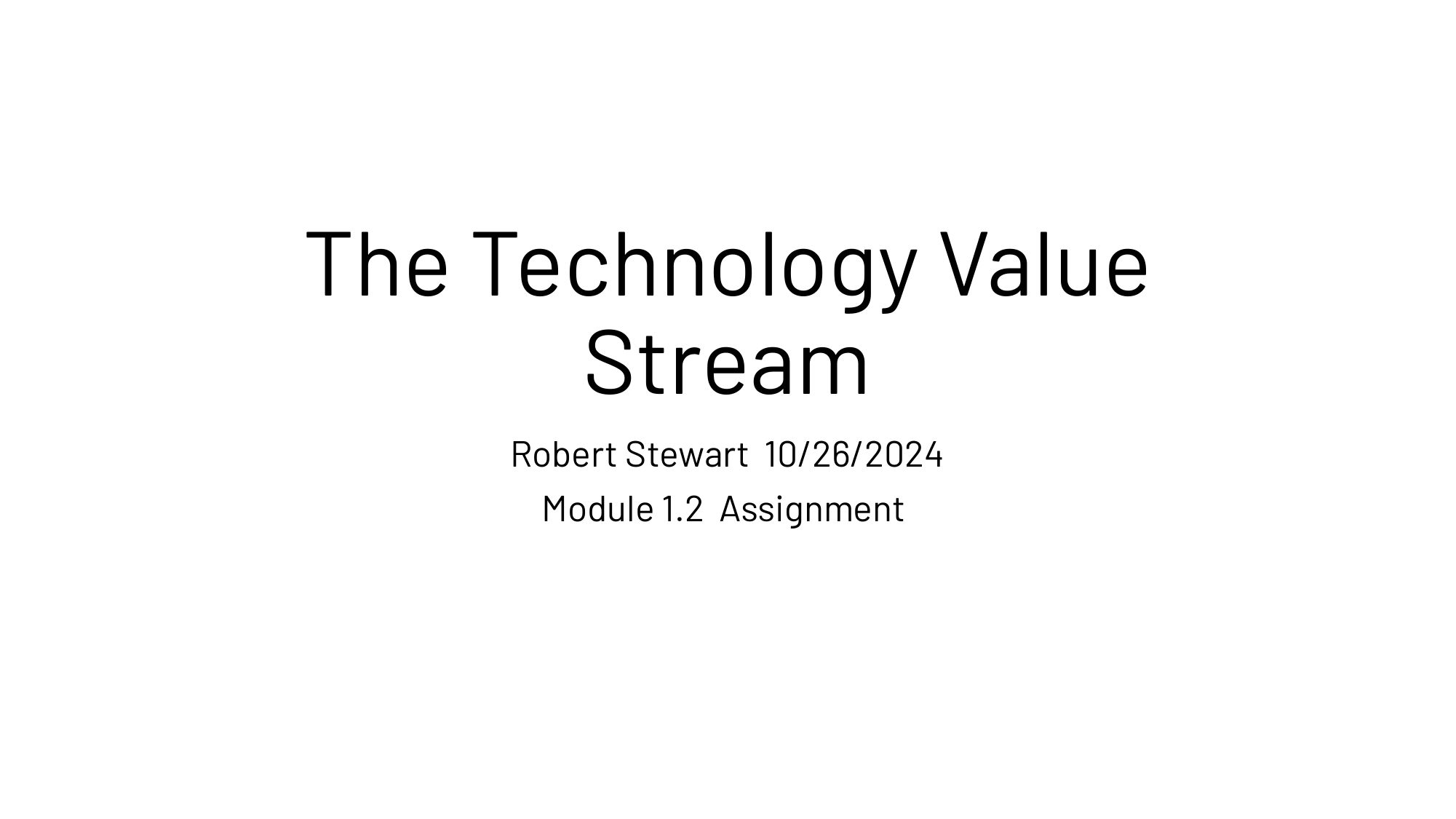

# The Technology Value Stream
Robert Stewart  10/26/2024
Module 1.2  Assignment